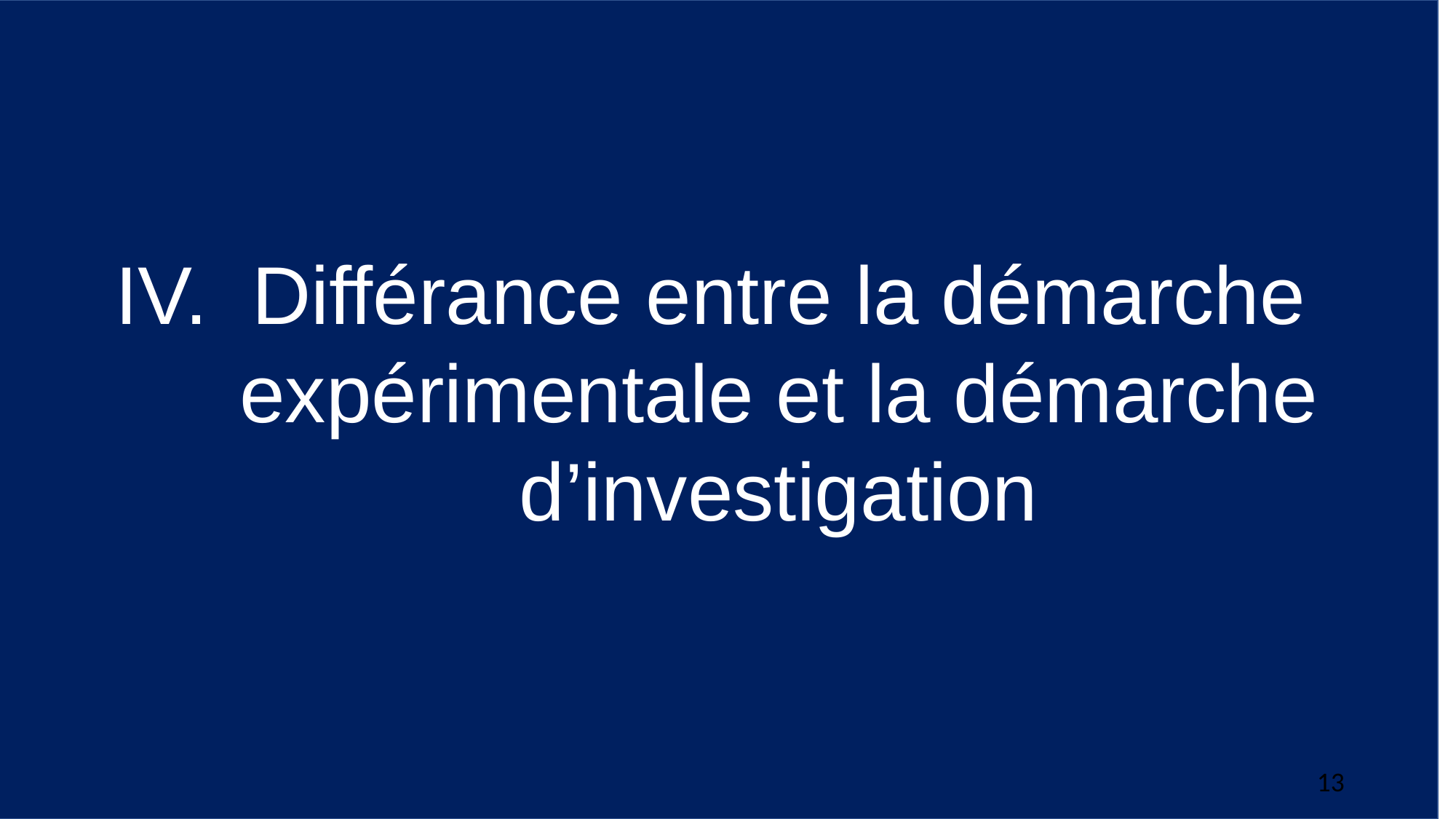

Différance entre la démarche expérimentale et la démarche d’investigation
13